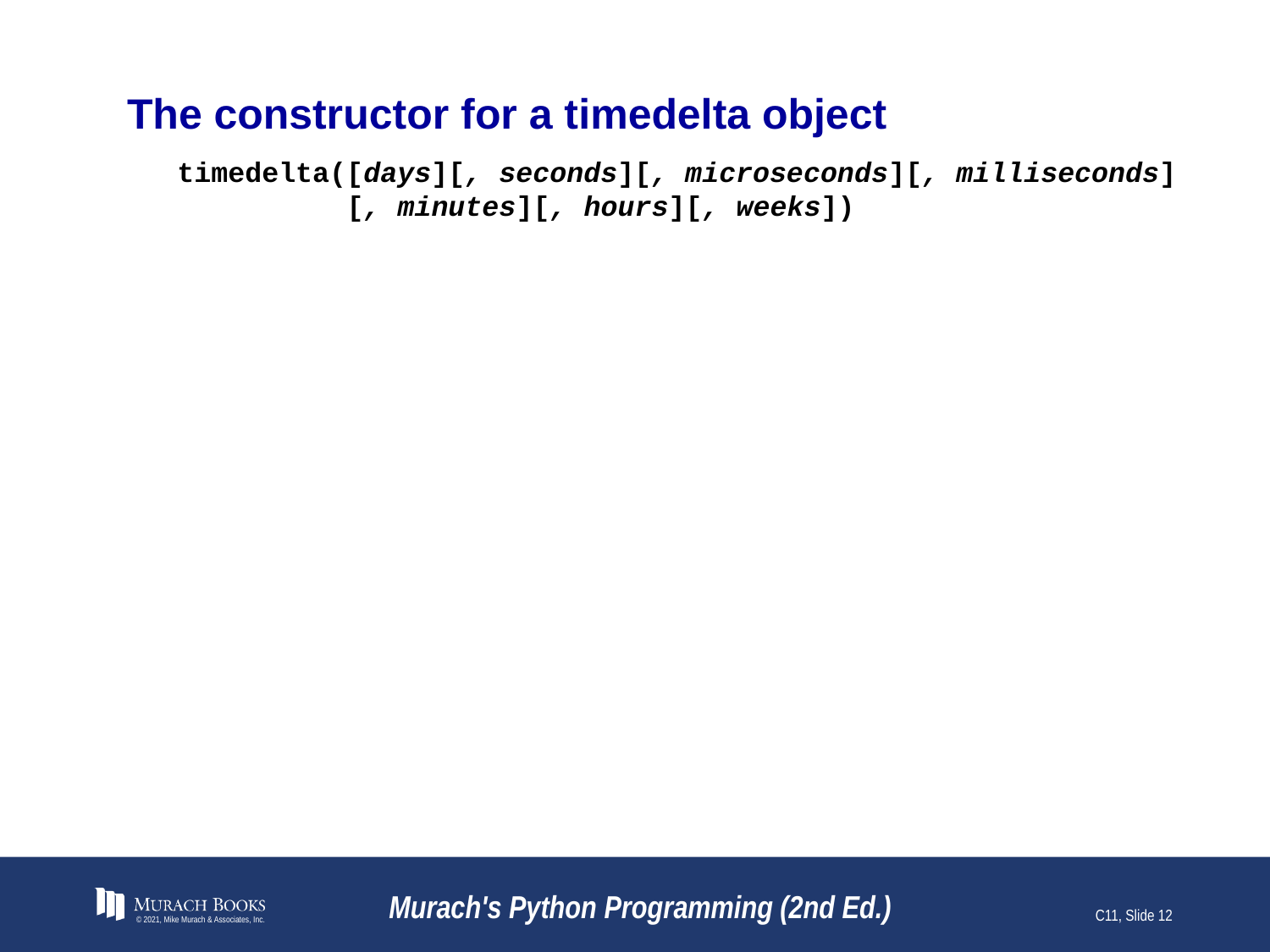

# The constructor for a timedelta object
timedelta([days][, seconds][, microseconds][, milliseconds]
          [, minutes][, hours][, weeks])

© 2021, Mike Murach & Associates, Inc.
Murach's Python Programming (2nd Ed.)

C11, Slide 12